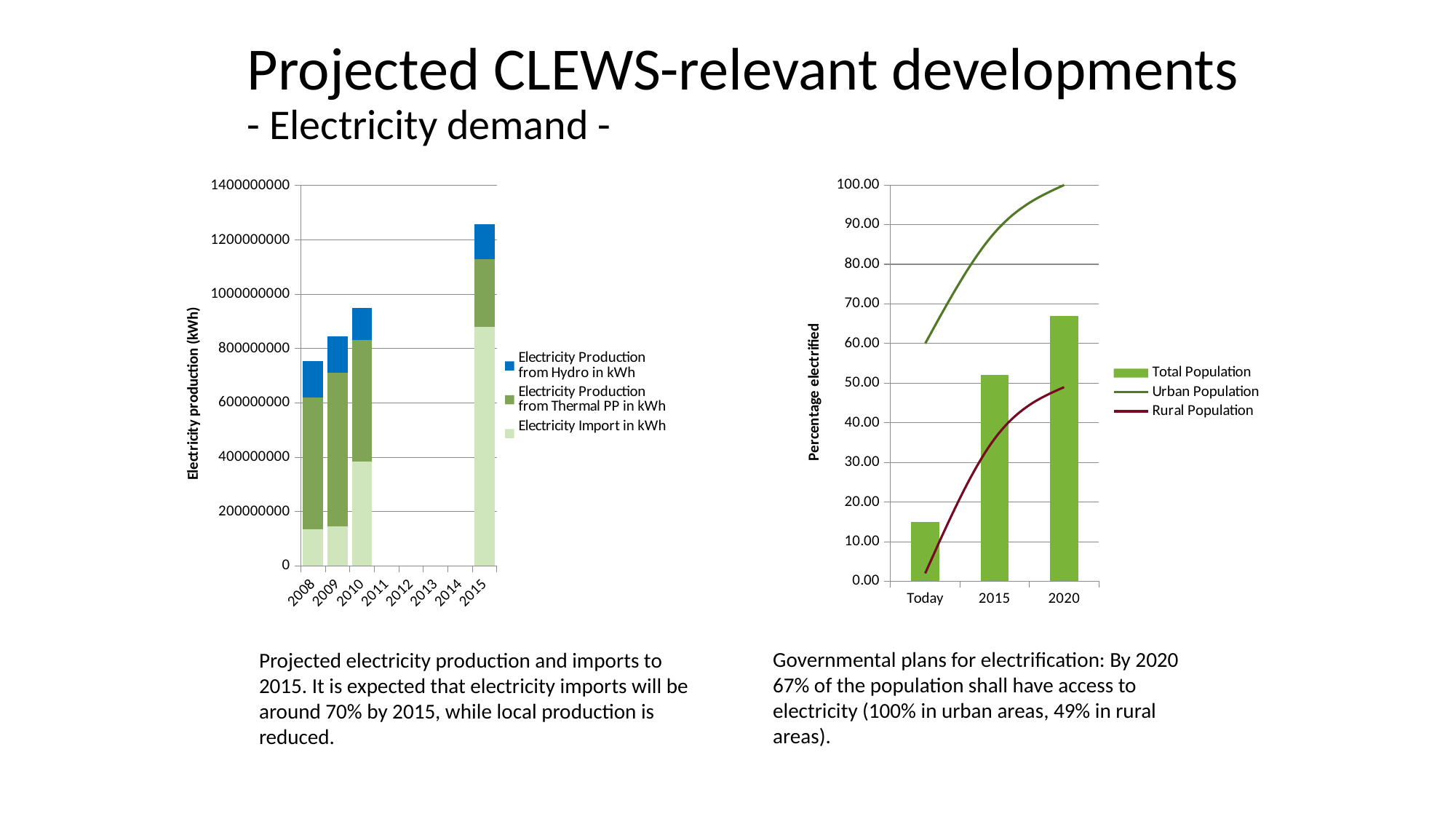

# Projected CLEWS-relevant developments - Electricity demand -

### Chart

| Category | Electricity Import in kWh | Electricity Production from Thermal PP in kWh | Electricity Production from Hydro in kWh |
|---|---|---|---|
| 2008 | 135715743.0 | 483468216.0 | 135932318.0 |
| 2009 | 144599534.0 | 567492164.0 | 132297083.0 |
| 2010 | 384506687.0 | 447832448.0 | 117538248.0 |
| 2011 | None | None | None |
| 2012 | None | None | None |
| 2013 | None | None | None |
| 2014 | None | None | None |
| 2015 | 880000000.0 | 248553640.809524 | 128589216.333333 |

### Chart

| Category | Total Population | Urban Population | Rural Population  |
|---|---|---|---|
| Today | 15.0 | 60.0 | 2.0 |
| 2015 | 52.0 | 88.0 | 36.0 |
| 2020 | 67.0 | 100.0 | 49.0 |
Governmental plans for electrification: By 2020 67% of the population shall have access to electricity (100% in urban areas, 49% in rural areas).
Projected electricity production and imports to 2015. It is expected that electricity imports will be around 70% by 2015, while local production is reduced.